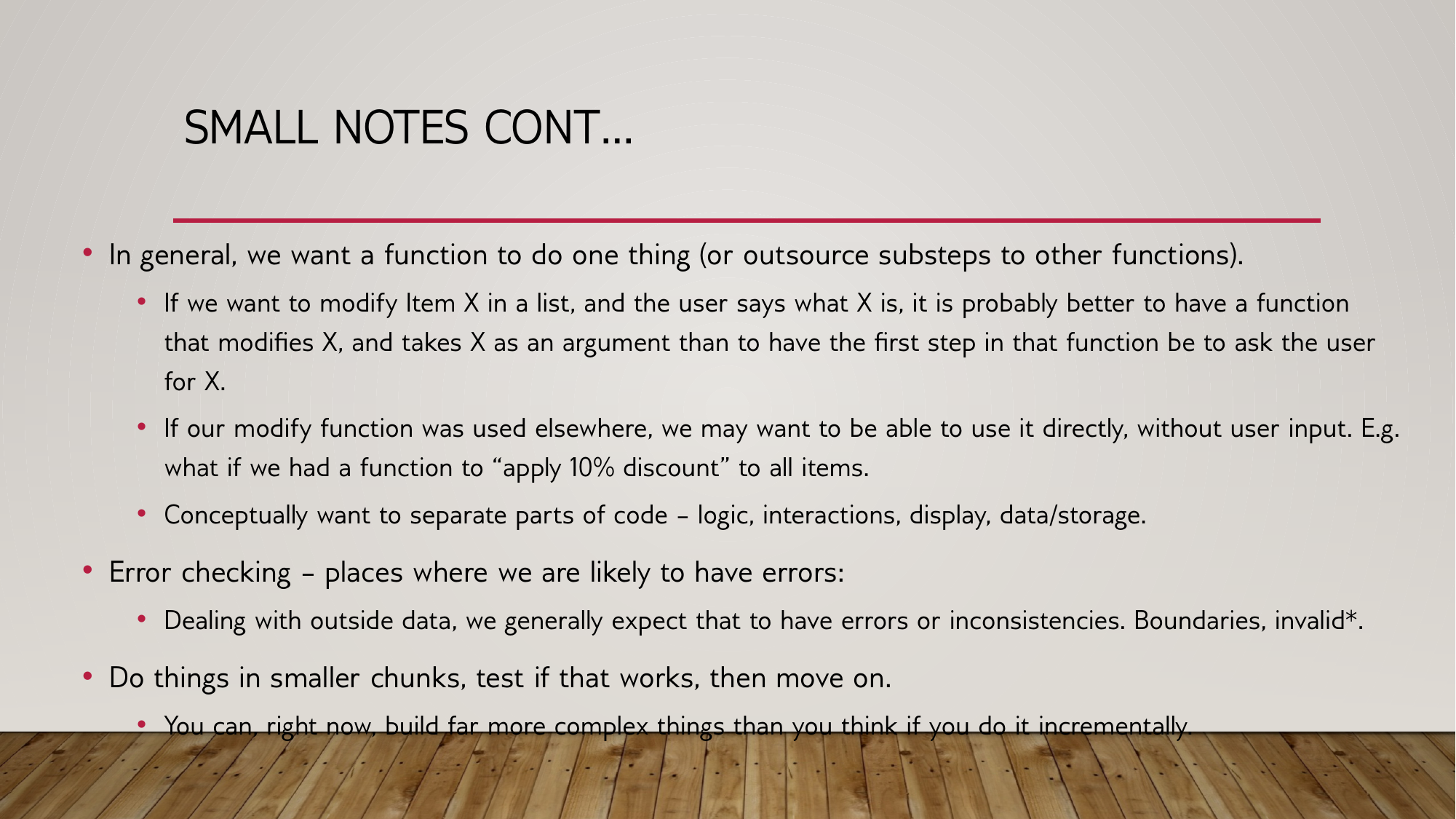

# Small Notes Cont…
In general, we want a function to do one thing (or outsource substeps to other functions).
If we want to modify Item X in a list, and the user says what X is, it is probably better to have a function that modifies X, and takes X as an argument than to have the first step in that function be to ask the user for X.
If our modify function was used elsewhere, we may want to be able to use it directly, without user input. E.g. what if we had a function to “apply 10% discount” to all items.
Conceptually want to separate parts of code – logic, interactions, display, data/storage.
Error checking – places where we are likely to have errors:
Dealing with outside data, we generally expect that to have errors or inconsistencies. Boundaries, invalid*.
Do things in smaller chunks, test if that works, then move on.
You can, right now, build far more complex things than you think if you do it incrementally.